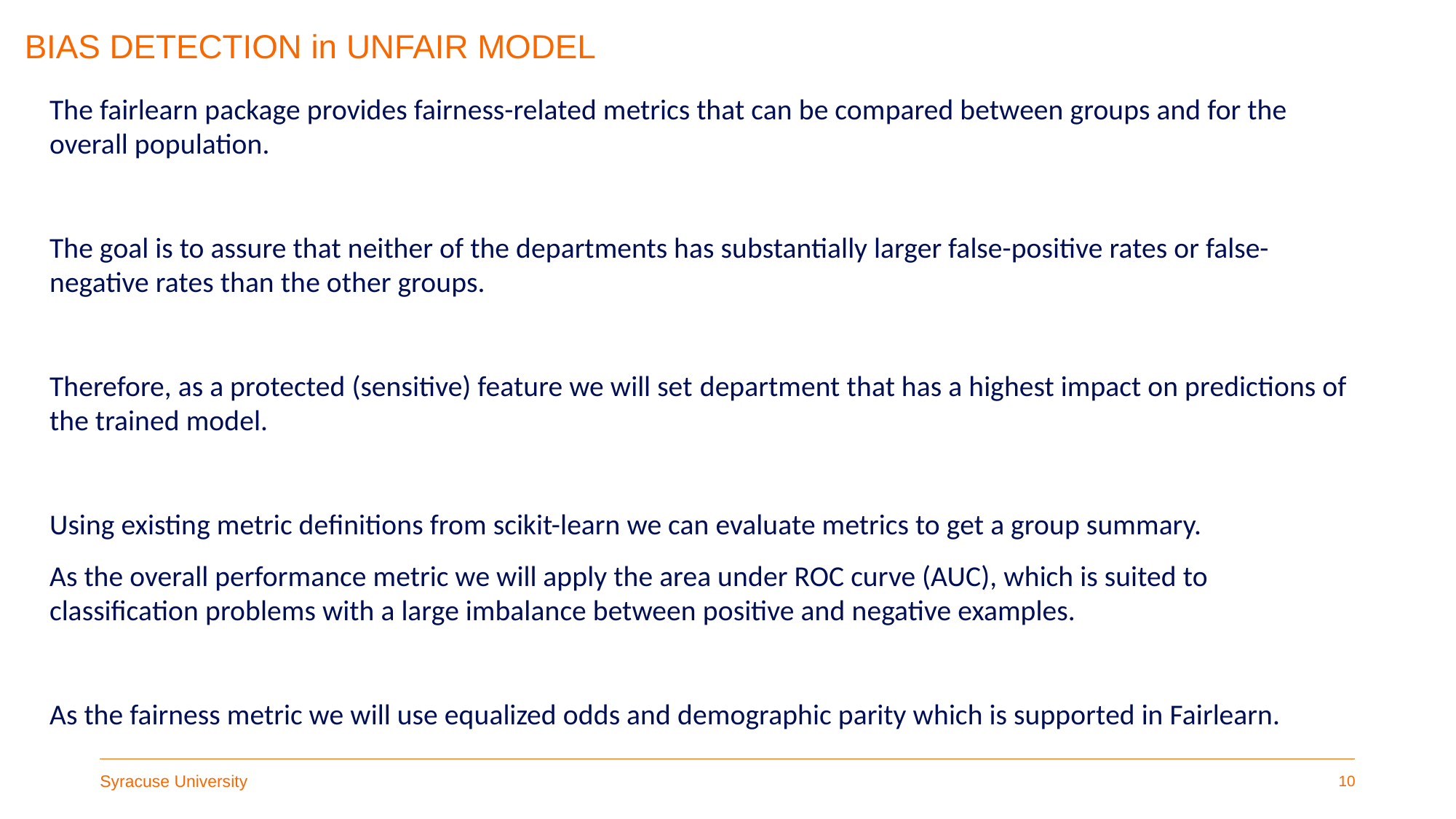

# BIAS DETECTION in UNFAIR MODEL
The fairlearn package provides fairness-related metrics that can be compared between groups and for the overall population.

The goal is to assure that neither of the departments has substantially larger false-positive rates or false-negative rates than the other groups.

Therefore, as a protected (sensitive) feature we will set department that has a highest impact on predictions of the trained model.

Using existing metric definitions from scikit-learn we can evaluate metrics to get a group summary.
As the overall performance metric we will apply the area under ROC curve (AUC), which is suited to classification problems with a large imbalance between positive and negative examples.

As the fairness metric we will use equalized odds and demographic parity which is supported in Fairlearn.